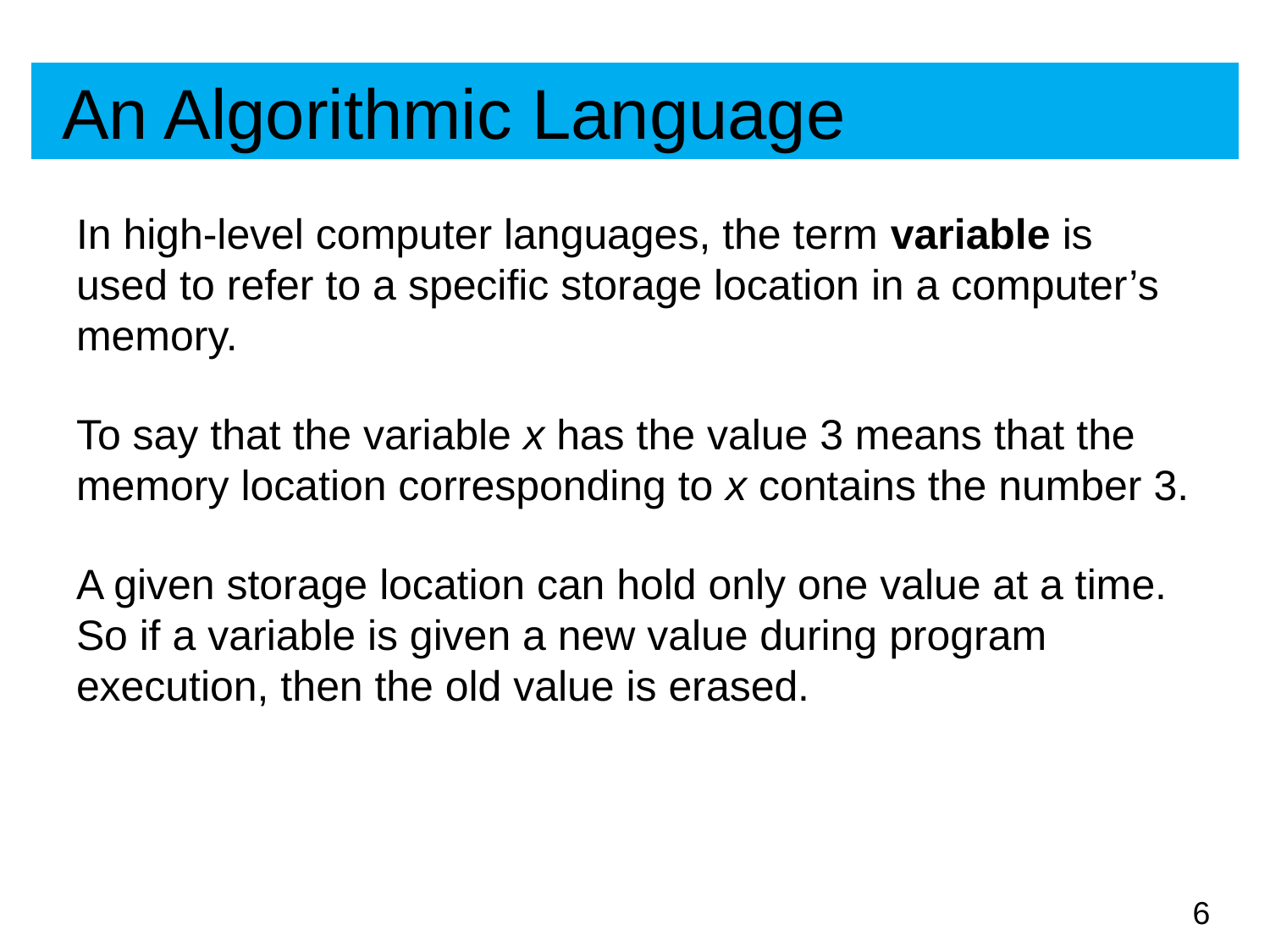

# An Algorithmic Language
In high-level computer languages, the term variable is used to refer to a specific storage location in a computer’s memory.

To say that the variable x has the value 3 means that the memory location corresponding to x contains the number 3.

A given storage location can hold only one value at a time. So if a variable is given a new value during program execution, then the old value is erased.